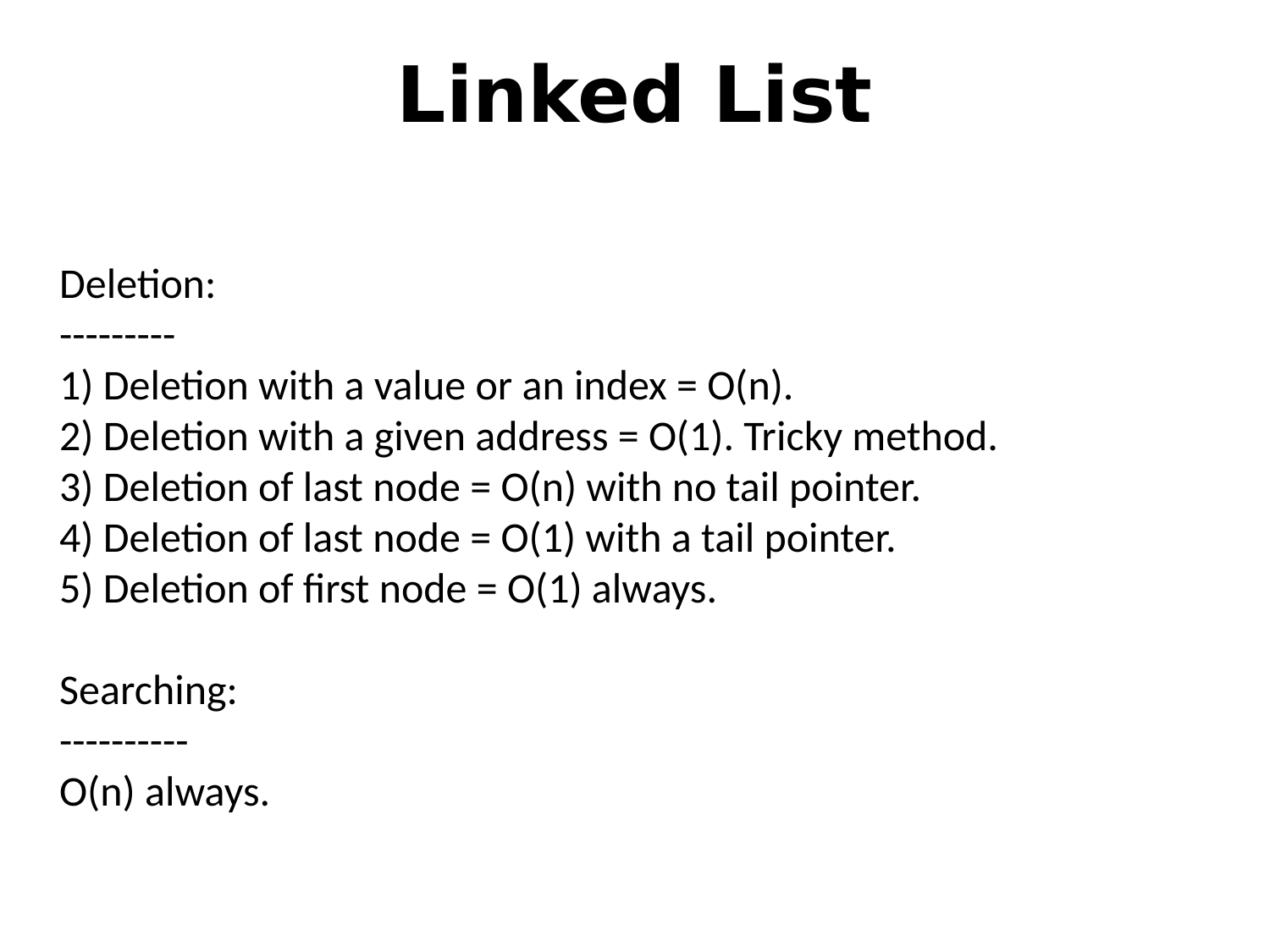

Linked List
Deletion:
---------
1) Deletion with a value or an index = O(n).
2) Deletion with a given address = O(1). Tricky method.
3) Deletion of last node = O(n) with no tail pointer.
4) Deletion of last node = O(1) with a tail pointer.
5) Deletion of first node = O(1) always.
Searching:
----------
O(n) always.